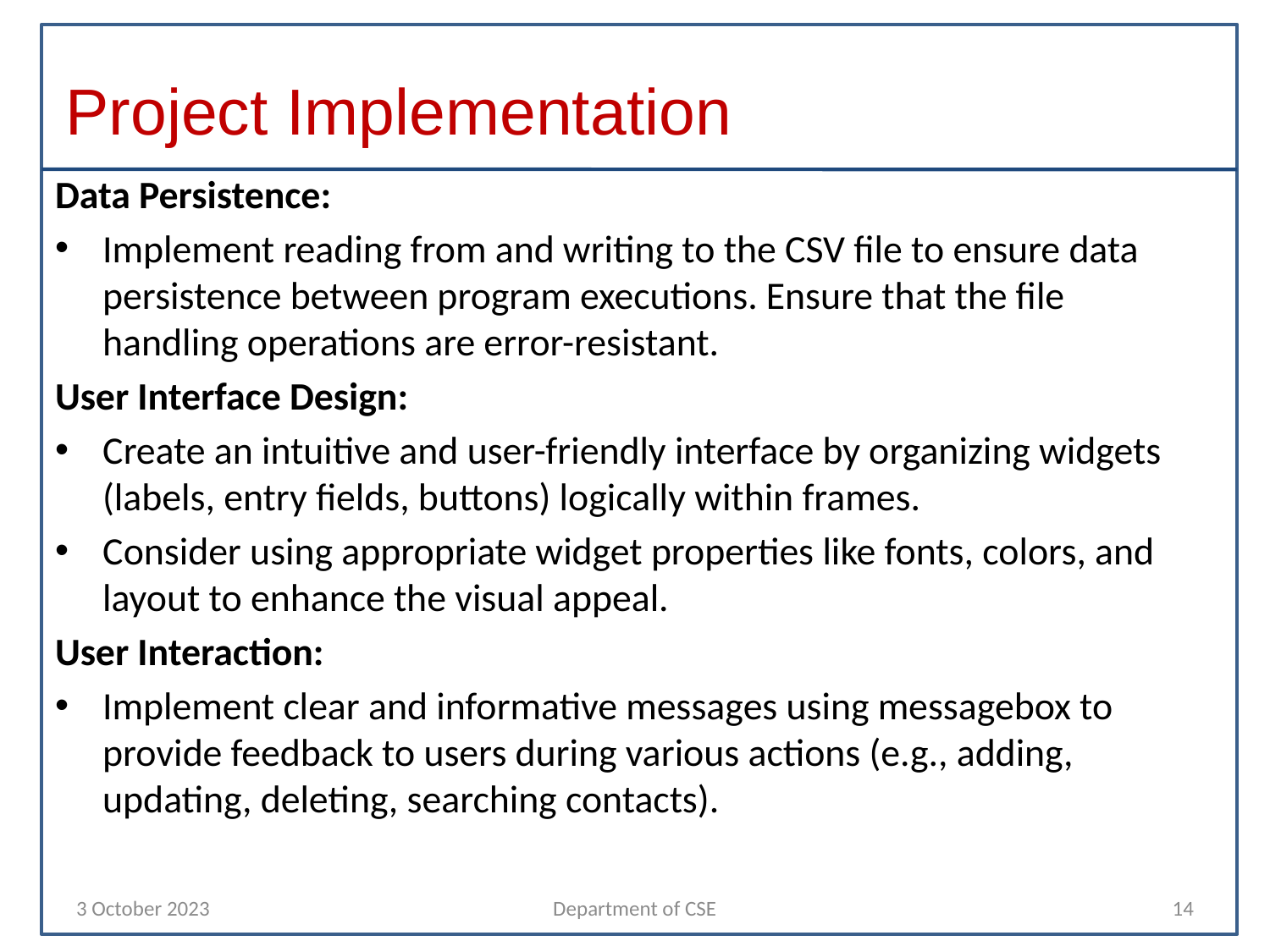

# Project Implementation
Data Persistence:
Implement reading from and writing to the CSV file to ensure data persistence between program executions. Ensure that the file handling operations are error-resistant.
User Interface Design:
Create an intuitive and user-friendly interface by organizing widgets (labels, entry fields, buttons) logically within frames.
Consider using appropriate widget properties like fonts, colors, and layout to enhance the visual appeal.
User Interaction:
Implement clear and informative messages using messagebox to provide feedback to users during various actions (e.g., adding, updating, deleting, searching contacts).
3 October 2023
Department of CSE
14